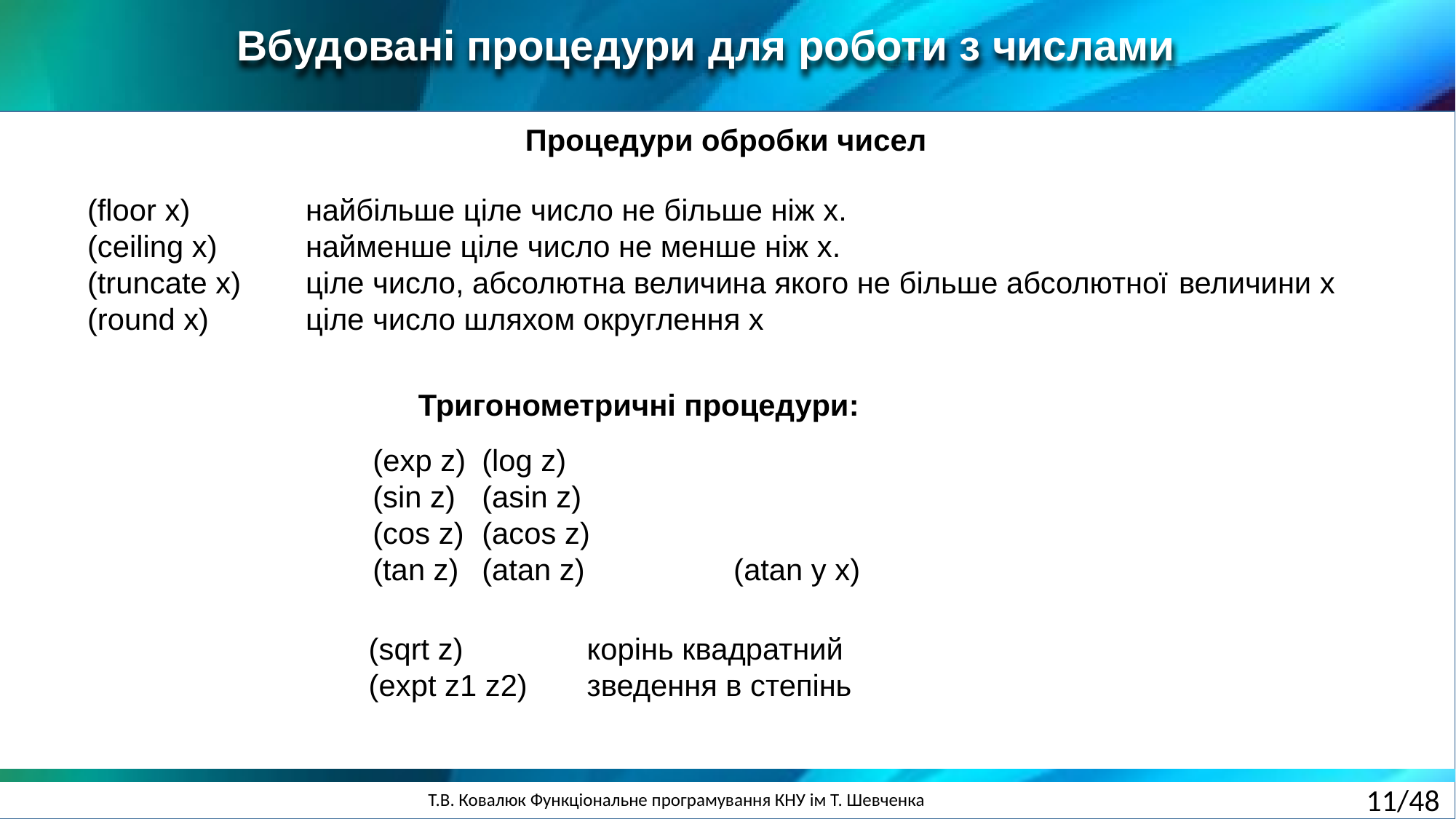

Вбудовані процедури для роботи з числами
Процедури обробки чисел
(floor x)		найбільше ціле число не більше ніж х.
(ceiling x)	найменше ціле число не менше ніж х.
(truncate x)	ціле число, абсолютна величина якого не більше абсолютної 	величини х
(round x)	ціле число шляхом округлення х
Тригонометричні процедури:
(exp z) 	(log z)
(sin z) 	(asin z)
(cos z) 	(acos z)
(tan z) 	(atan z) 	    (atan y x)
(sqrt z)		корінь квадратний
(expt z1 z2) 	зведення в степінь
11/48